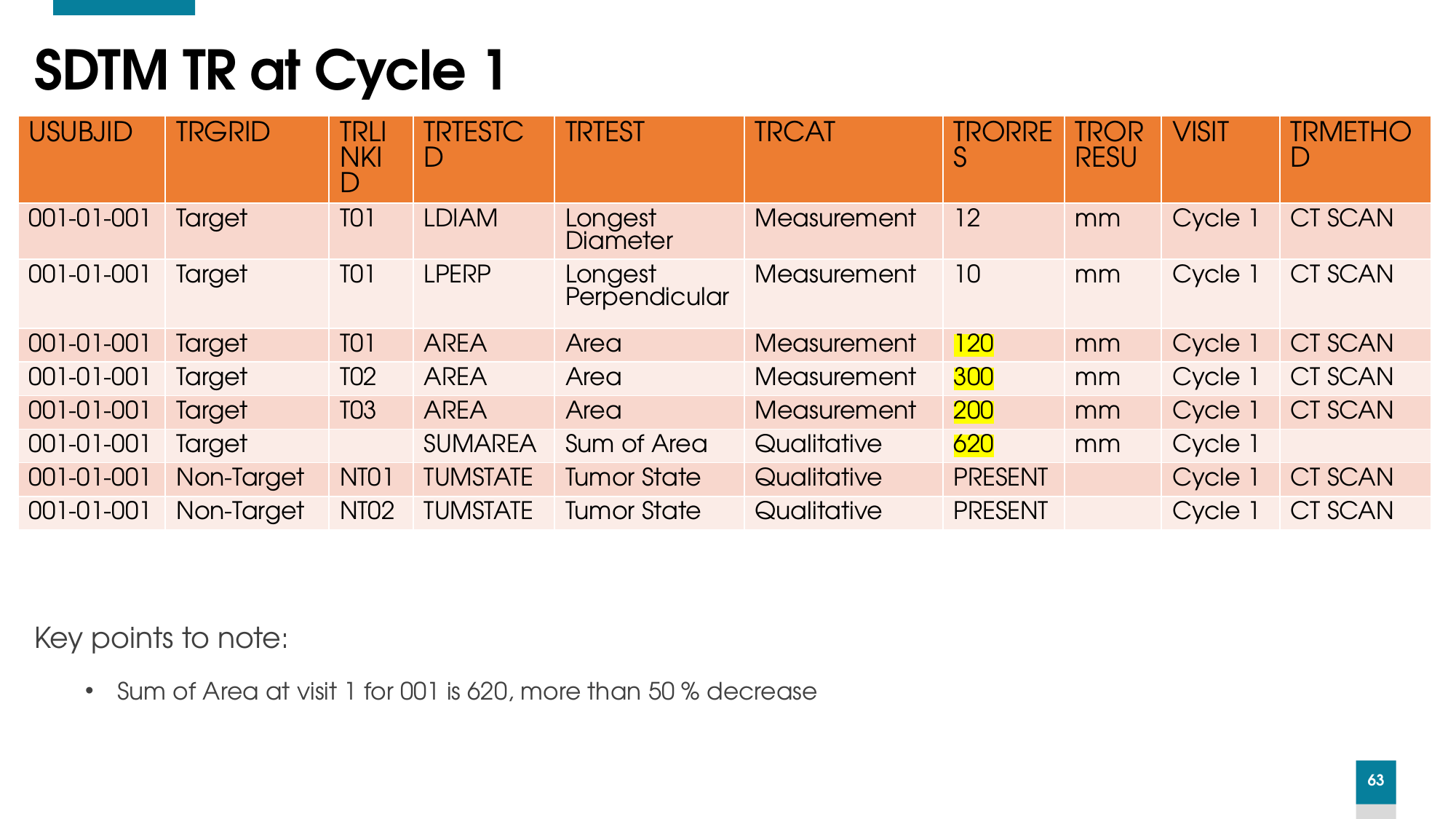

# SDTM TR at Cycle 1
| USUBJID | TRGRID | TRLINKID | TRTESTCD | TRTEST | TRCAT | TRORRES | TRORRESU | VISIT | TRMETHOD |
| --- | --- | --- | --- | --- | --- | --- | --- | --- | --- |
| 001-01-001 | Target | T01 | LDIAM | Longest Diameter | Measurement | 12 | mm | Cycle 1 | CT SCAN |
| 001-01-001 | Target | T01 | LPERP | Longest Perpendicular | Measurement | 10 | mm | Cycle 1 | CT SCAN |
| 001-01-001 | Target | T01 | AREA | Area | Measurement | 120 | mm | Cycle 1 | CT SCAN |
| 001-01-001 | Target | T02 | AREA | Area | Measurement | 300 | mm | Cycle 1 | CT SCAN |
| 001-01-001 | Target | T03 | AREA | Area | Measurement | 200 | mm | Cycle 1 | CT SCAN |
| 001-01-001 | Target |  | SUMAREA | Sum of Area | Qualitative | 620 | mm | Cycle 1 |  |
| 001-01-001 | Non-Target | NT01 | TUMSTATE | Tumor State | Qualitative | PRESENT |  | Cycle 1 | CT SCAN |
| 001-01-001 | Non-Target | NT02 | TUMSTATE | Tumor State | Qualitative | PRESENT |  | Cycle 1 | CT SCAN |
Key points to note:
 Sum of Area at visit 1 for 001 is 620, more than 50 % decrease